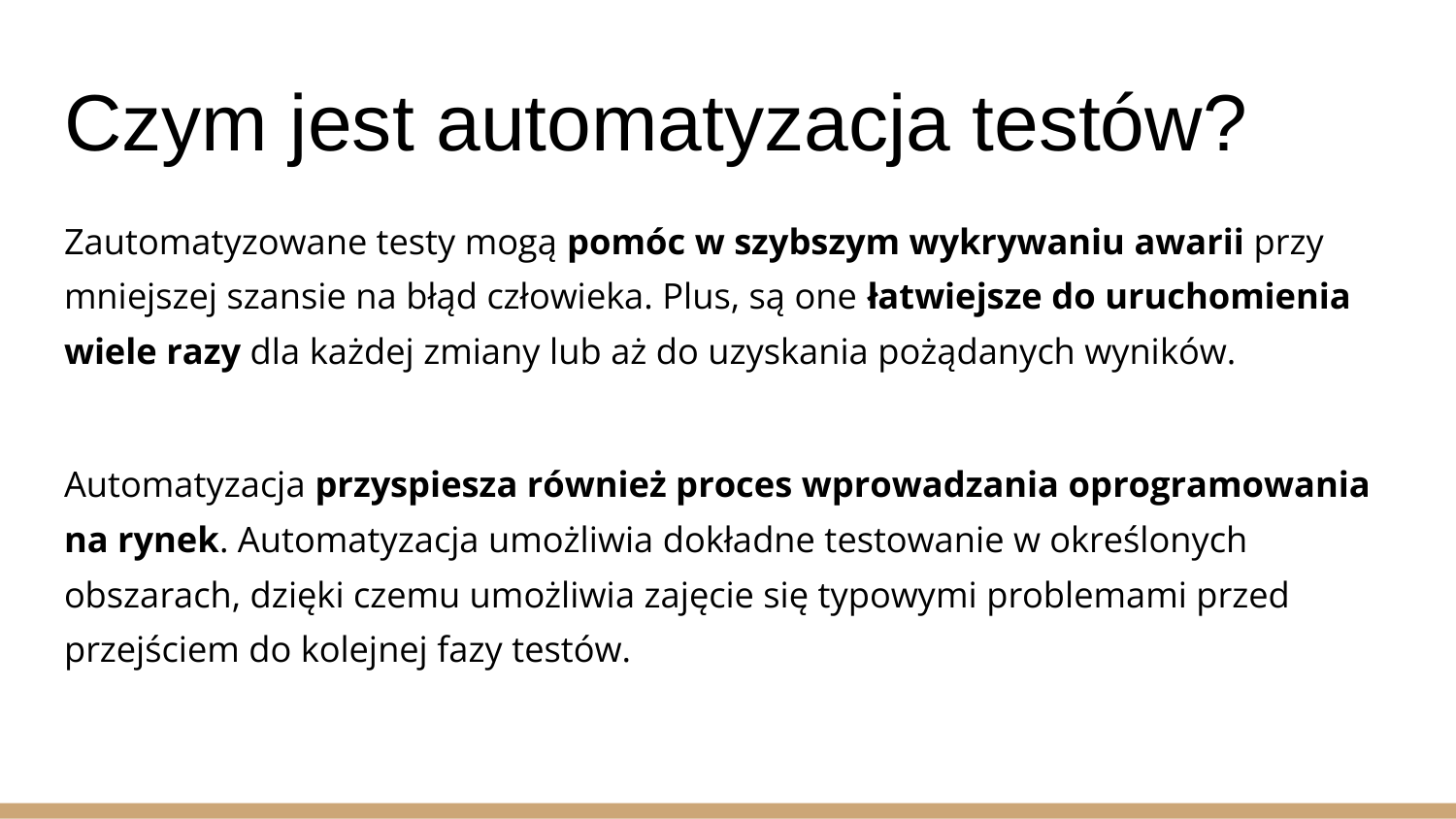

# Czym jest automatyzacja testów?
Zautomatyzowane testy mogą pomóc w szybszym wykrywaniu awarii przy mniejszej szansie na błąd człowieka. Plus, są one łatwiejsze do uruchomienia wiele razy dla każdej zmiany lub aż do uzyskania pożądanych wyników.
Automatyzacja przyspiesza również proces wprowadzania oprogramowania na rynek. Automatyzacja umożliwia dokładne testowanie w określonych obszarach, dzięki czemu umożliwia zajęcie się typowymi problemami przed przejściem do kolejnej fazy testów.